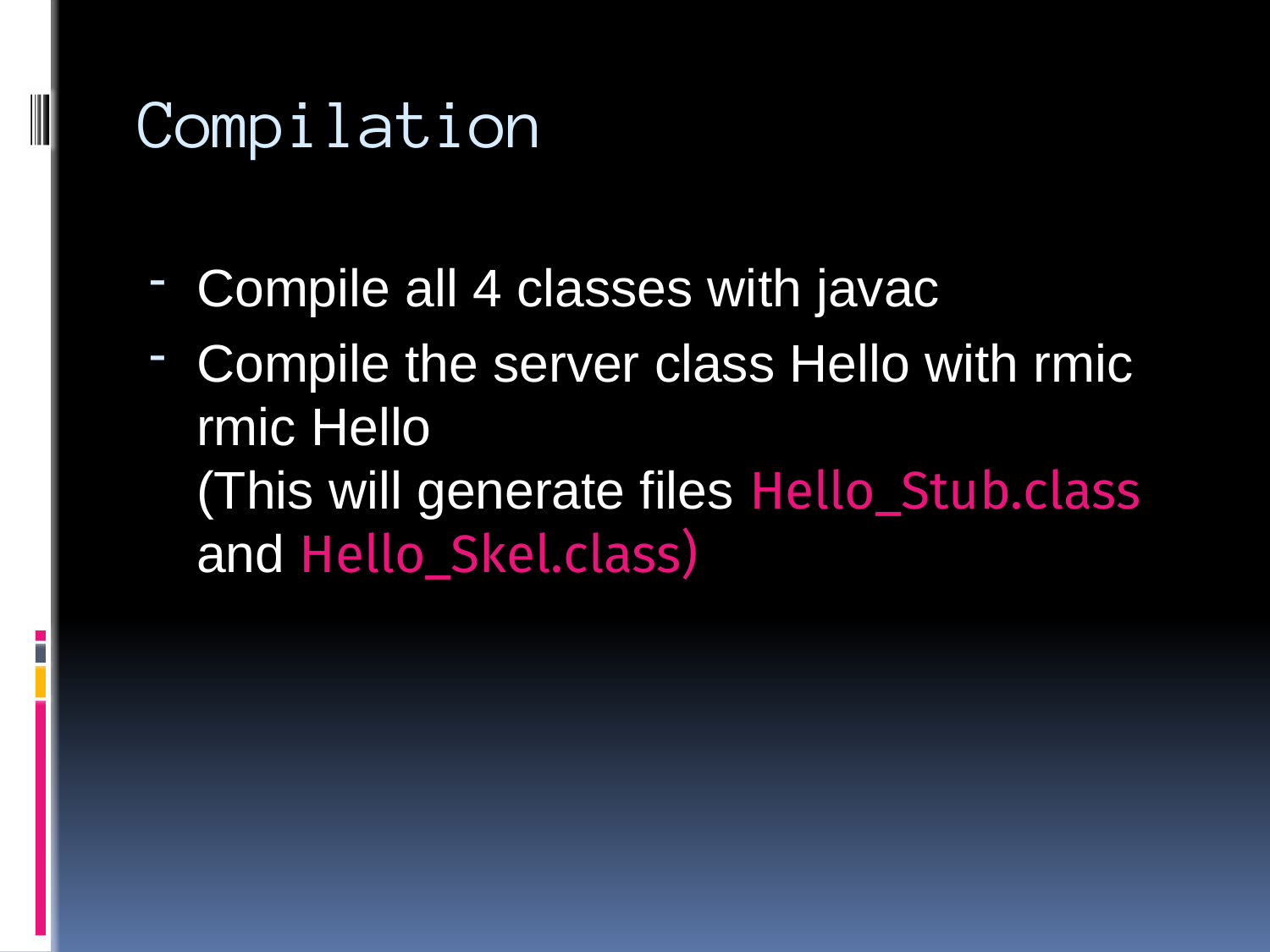

# Compilation
Compile all 4 classes with javac
Compile the server class Hello with rmic
rmic Hello
(This will generate files Hello_Stub.class and Hello_Skel.class)